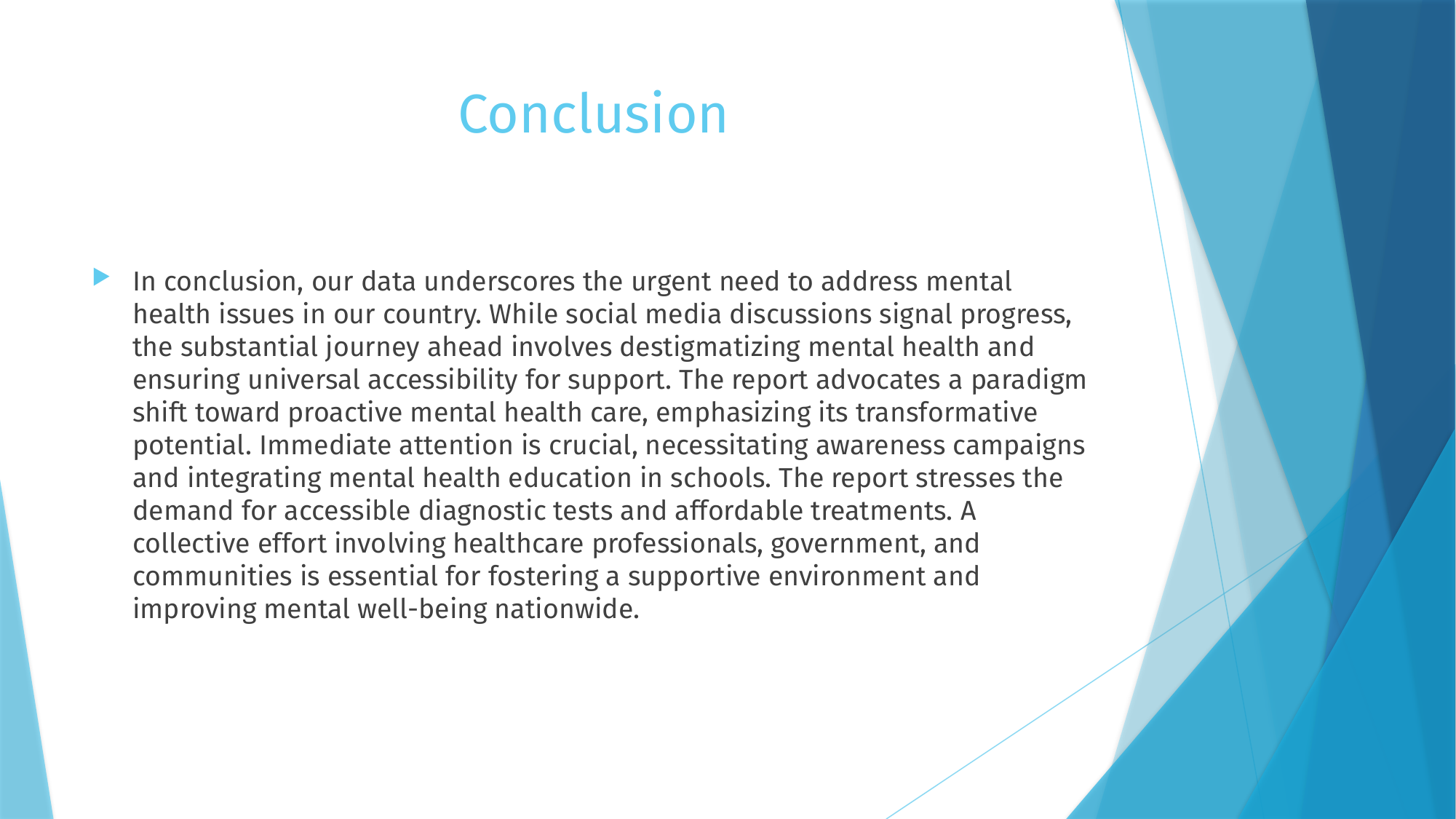

# Conclusion
In conclusion, our data underscores the urgent need to address mental health issues in our country. While social media discussions signal progress, the substantial journey ahead involves destigmatizing mental health and ensuring universal accessibility for support. The report advocates a paradigm shift toward proactive mental health care, emphasizing its transformative potential. Immediate attention is crucial, necessitating awareness campaigns and integrating mental health education in schools. The report stresses the demand for accessible diagnostic tests and affordable treatments. A collective effort involving healthcare professionals, government, and communities is essential for fostering a supportive environment and improving mental well-being nationwide.